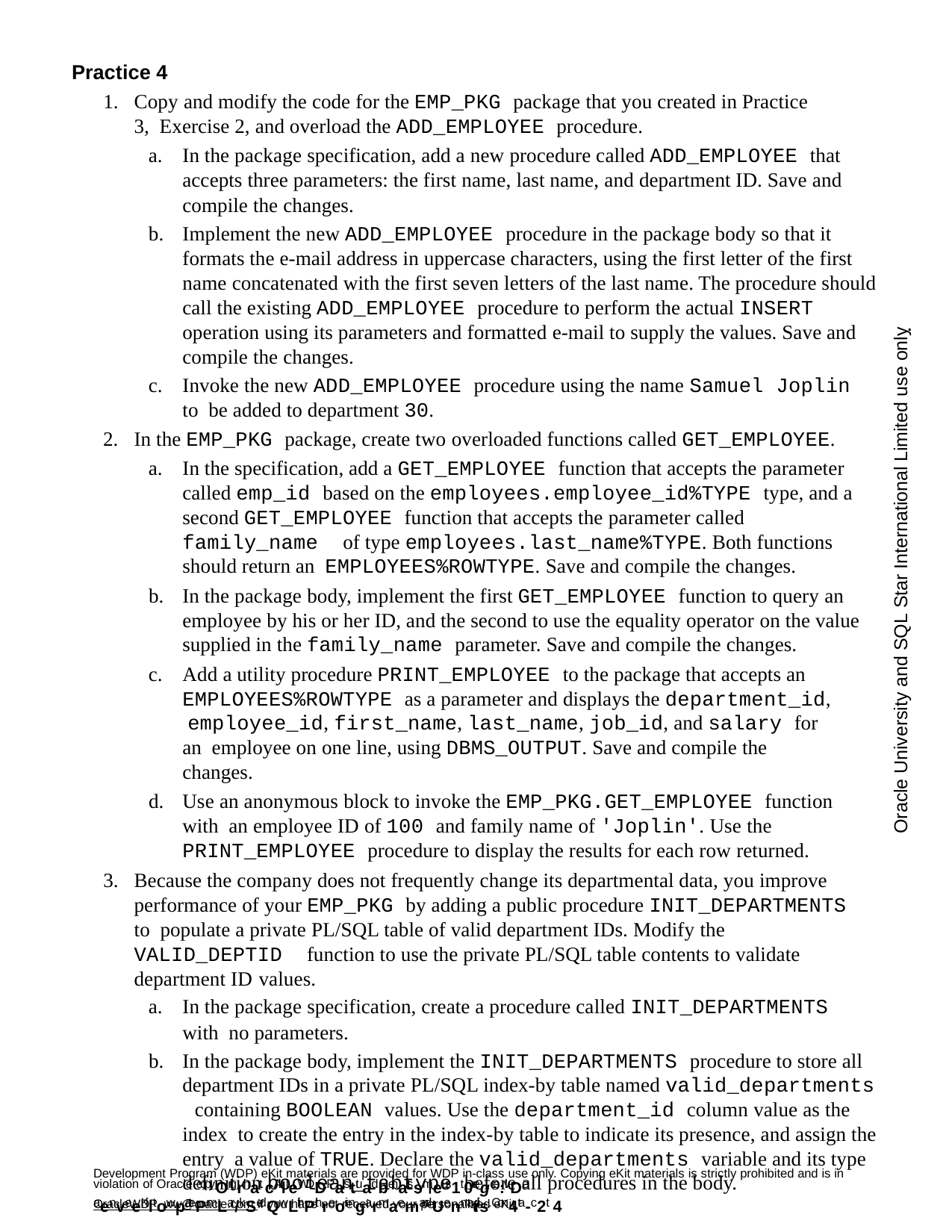

Practice 4
Copy and modify the code for the EMP_PKG package that you created in Practice 3,  Exercise 2, and overload the ADD_EMPLOYEE procedure.
In the package specification, add a new procedure called ADD_EMPLOYEE that  accepts three parameters: the first name, last name, and department ID. Save and  compile the changes.
Implement the new ADD_EMPLOYEE procedure in the package body so that it  formats the e-mail address in uppercase characters, using the first letter of the first  name concatenated with the first seven letters of the last name. The procedure should  call the existing ADD_EMPLOYEE procedure to perform the actual INSERT  operation using its parameters and formatted e-mail to supply the values. Save and  compile the changes.
Invoke the new ADD_EMPLOYEE procedure using the name Samuel Joplin to  be added to department 30.
In the EMP_PKG package, create two overloaded functions called GET_EMPLOYEE.
In the specification, add a GET_EMPLOYEE function that accepts the parameter  called emp_id based on the employees.employee_id%TYPE type, and a  second GET_EMPLOYEE function that accepts the parameter called family_name  of type employees.last_name%TYPE. Both functions should return an  EMPLOYEES%ROWTYPE. Save and compile the changes.
In the package body, implement the first GET_EMPLOYEE function to query an  employee by his or her ID, and the second to use the equality operator on the value  supplied in the family_name parameter. Save and compile the changes.
Add a utility procedure PRINT_EMPLOYEE to the package that accepts an  EMPLOYEES%ROWTYPE as a parameter and displays the department_id,  employee_id, first_name, last_name, job_id, and salary for an  employee on one line, using DBMS_OUTPUT. Save and compile the changes.
Use an anonymous block to invoke the EMP_PKG.GET_EMPLOYEE function with  an employee ID of 100 and family name of 'Joplin'. Use the  PRINT_EMPLOYEE procedure to display the results for each row returned.
Because the company does not frequently change its departmental data, you improve  performance of your EMP_PKG by adding a public procedure INIT_DEPARTMENTS to  populate a private PL/SQL table of valid department IDs. Modify the VALID_DEPTID  function to use the private PL/SQL table contents to validate department ID values.
In the package specification, create a procedure called INIT_DEPARTMENTS with  no parameters.
In the package body, implement the INIT_DEPARTMENTS procedure to store all  department IDs in a private PL/SQL index-by table named valid_departments  containing BOOLEAN values. Use the department_id column value as the index  to create the entry in the index-by table to indicate its presence, and assign the entry  a value of TRUE. Declare the valid_departments variable and its type  definition boolean_tabtype before all procedures in the body.
Oracle University and SQL Star International Limited use onlyฺ
Development Program (WDP) eKit materials are provided for WDP in-class use only. Copying eKit materials is strictly prohibited and is in
violation of Oracle copyOrigrhat. cAllleWDDPasttuadbenatssmeus1t 0regce:ivDe aenveeKiltowpatePrmLar/kSedQwLithPthreoir ngarmaemandUenmaitils. Con4ta-c2t 4
OracleWDP_ww@oracle.com if you have not received your personalized eKit.